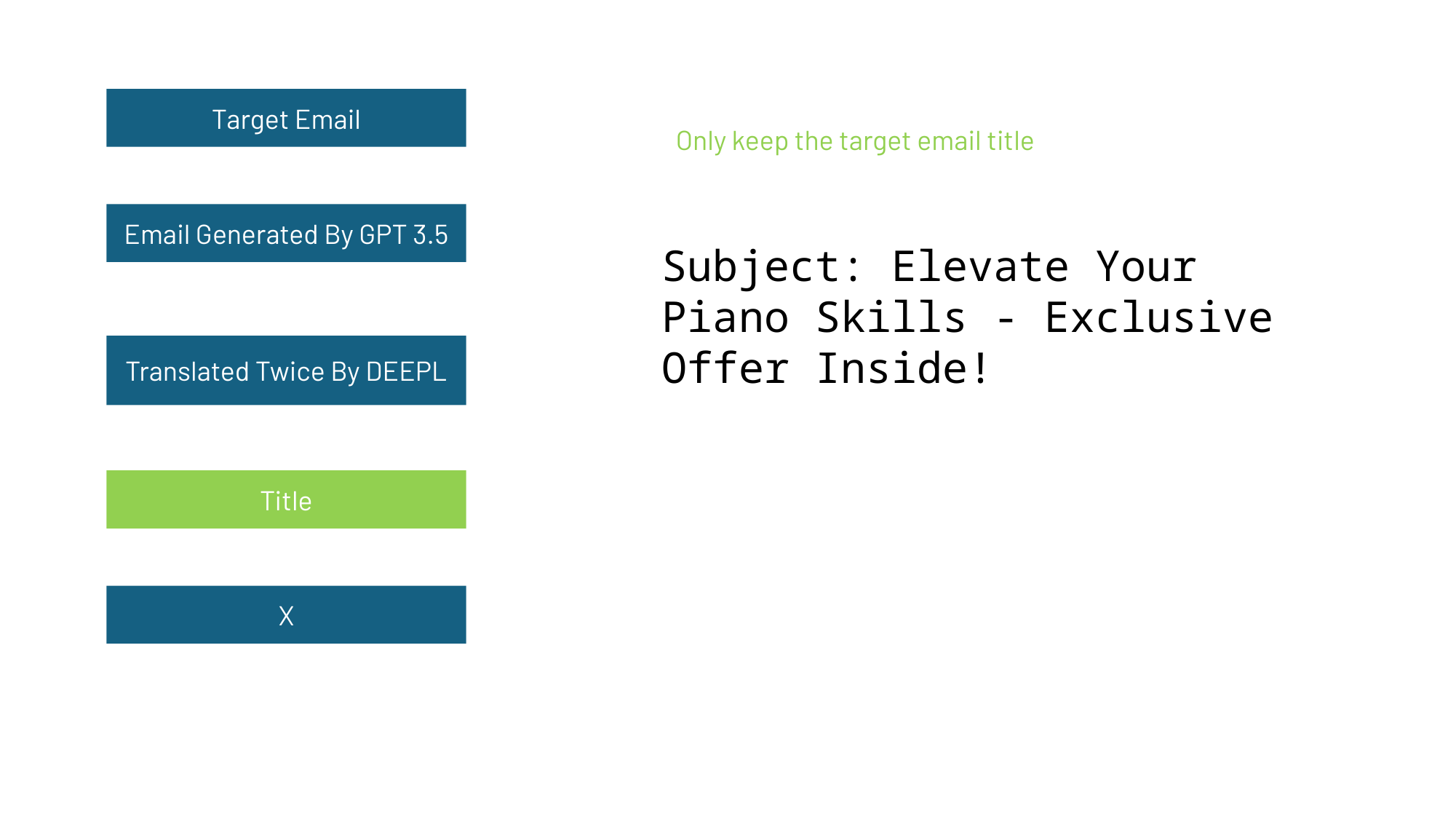

Target Email
Only keep the target email title
Email Generated By GPT 3.5
Subject: Elevate Your Piano Skills - Exclusive Offer Inside!
Translated Twice By DEEPL
Title
X